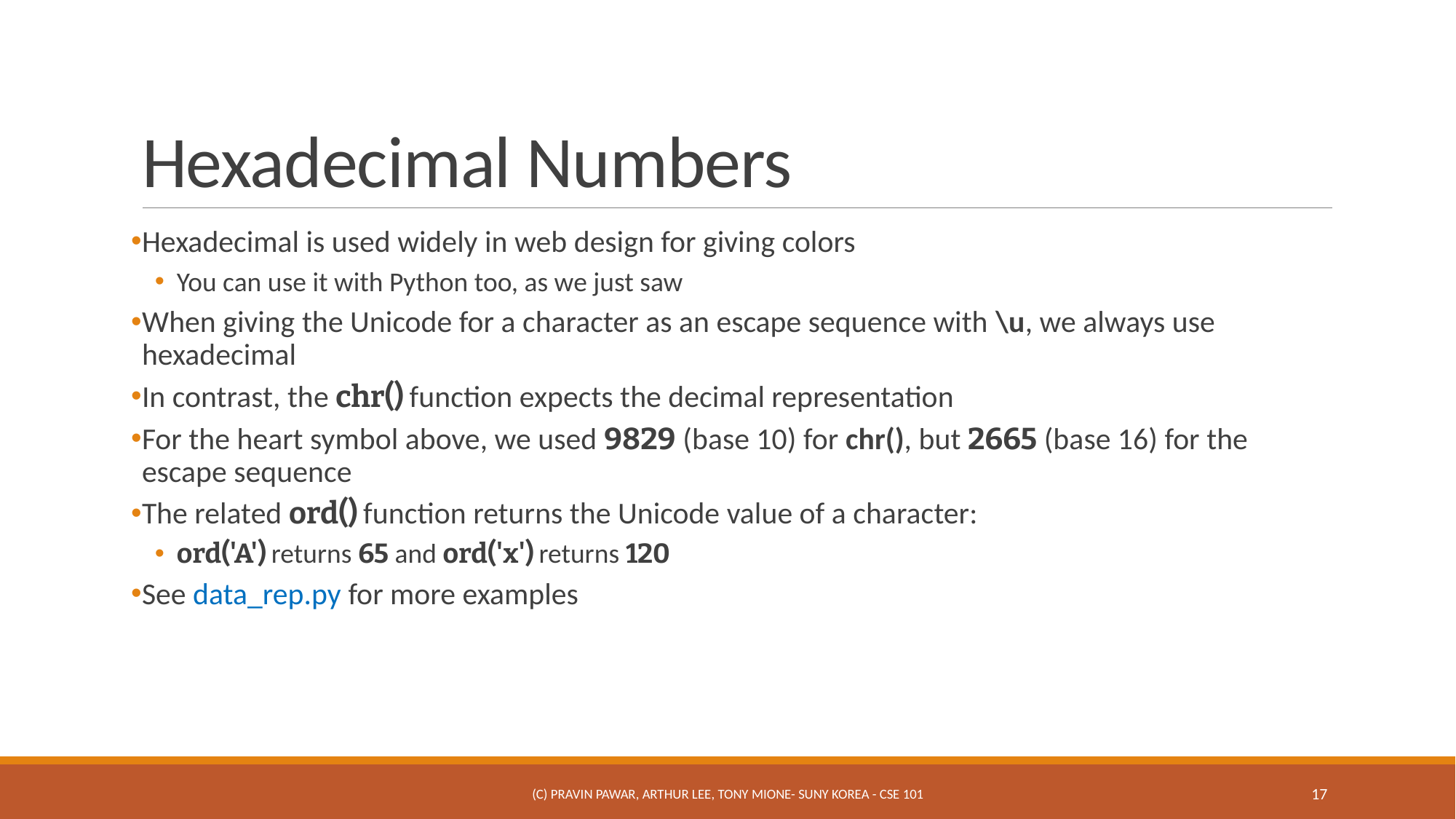

# Hexadecimal Numbers
Hexadecimal is used widely in web design for giving colors
You can use it with Python too, as we just saw
When giving the Unicode for a character as an escape sequence with \u, we always use hexadecimal
In contrast, the chr() function expects the decimal representation
For the heart symbol above, we used 9829 (base 10) for chr(), but 2665 (base 16) for the escape sequence
The related ord() function returns the Unicode value of a character:
ord('A') returns 65 and ord('x') returns 120
See data_rep.py for more examples

(c) Pravin Pawar, Arthur Lee, Tony Mione- SUNY Korea - CSE 101
17